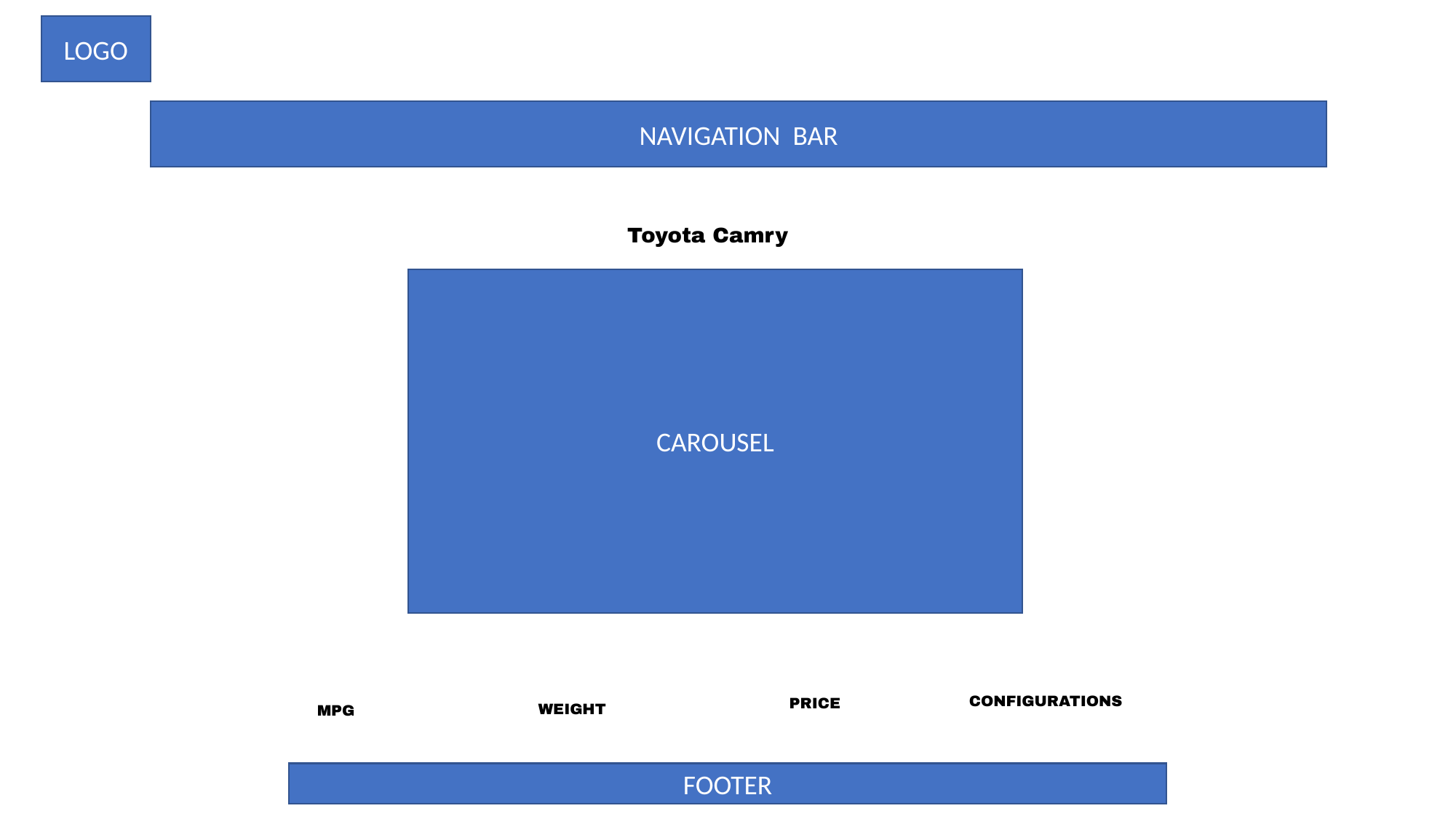

LOGO
NAVIGATION  BAR
# t
Toyota Camry
CAROUSEL

CONFIGURATIONS
PRICE
WEIGHT
MPG
FOOTER